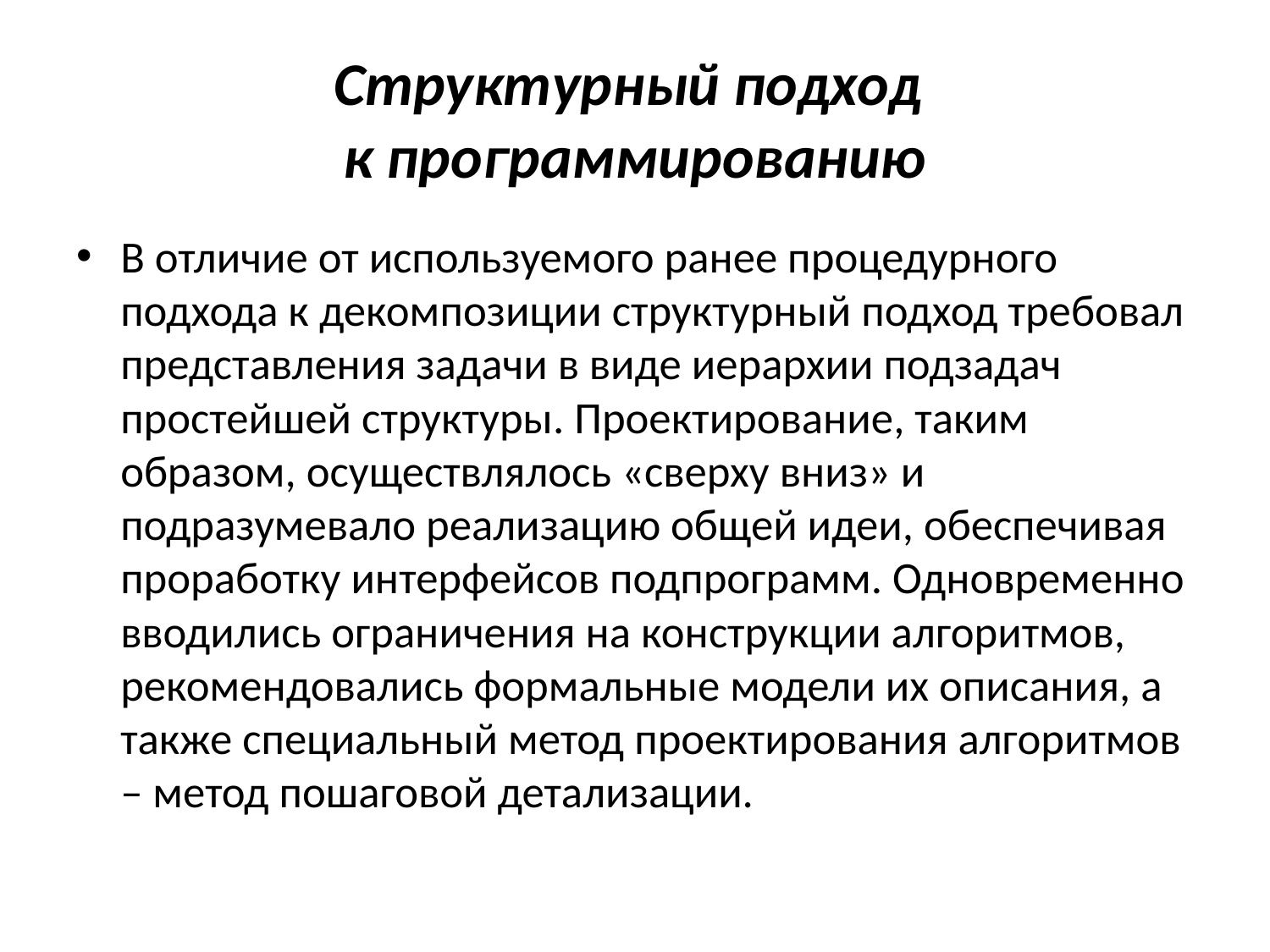

# Структурный подход к программированию
В отличие от используемого ранее процедурного подхода к декомпозиции структурный подход требовал представления задачи в виде иерархии подзадач простейшей структуры. Проектирование, таким образом, осуществлялось «сверху вниз» и подразумевало реализацию общей идеи, обеспечивая проработку интерфейсов подпрограмм. Одновременно вводились ограничения на конструкции алгоритмов, рекомендовались формальные модели их описания, а также специальный метод проектирования алгоритмов – метод пошаговой детализации.